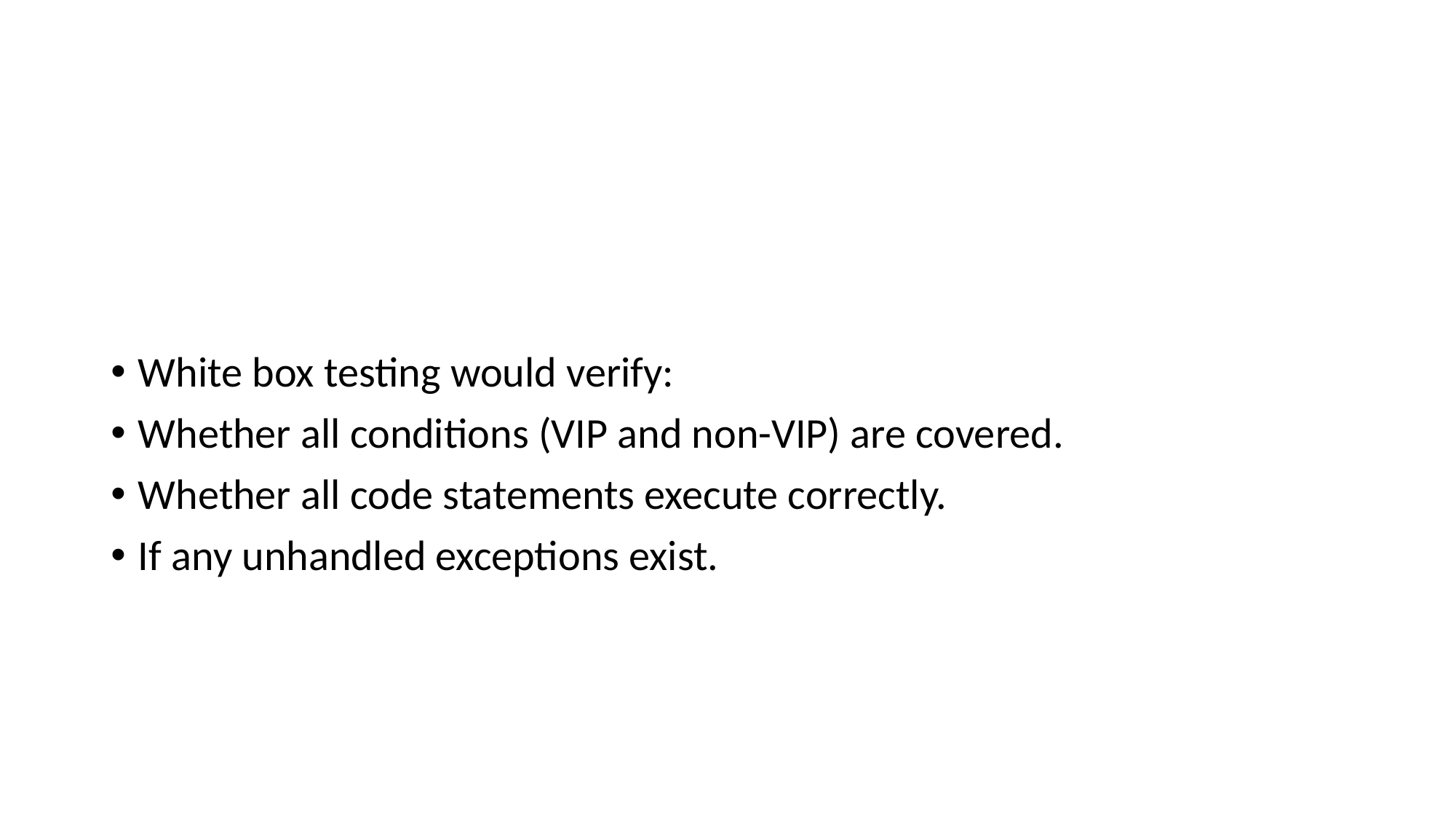

#

White box testing would verify:
Whether all conditions (VIP and non-VIP) are covered.
Whether all code statements execute correctly.
If any unhandled exceptions exist.